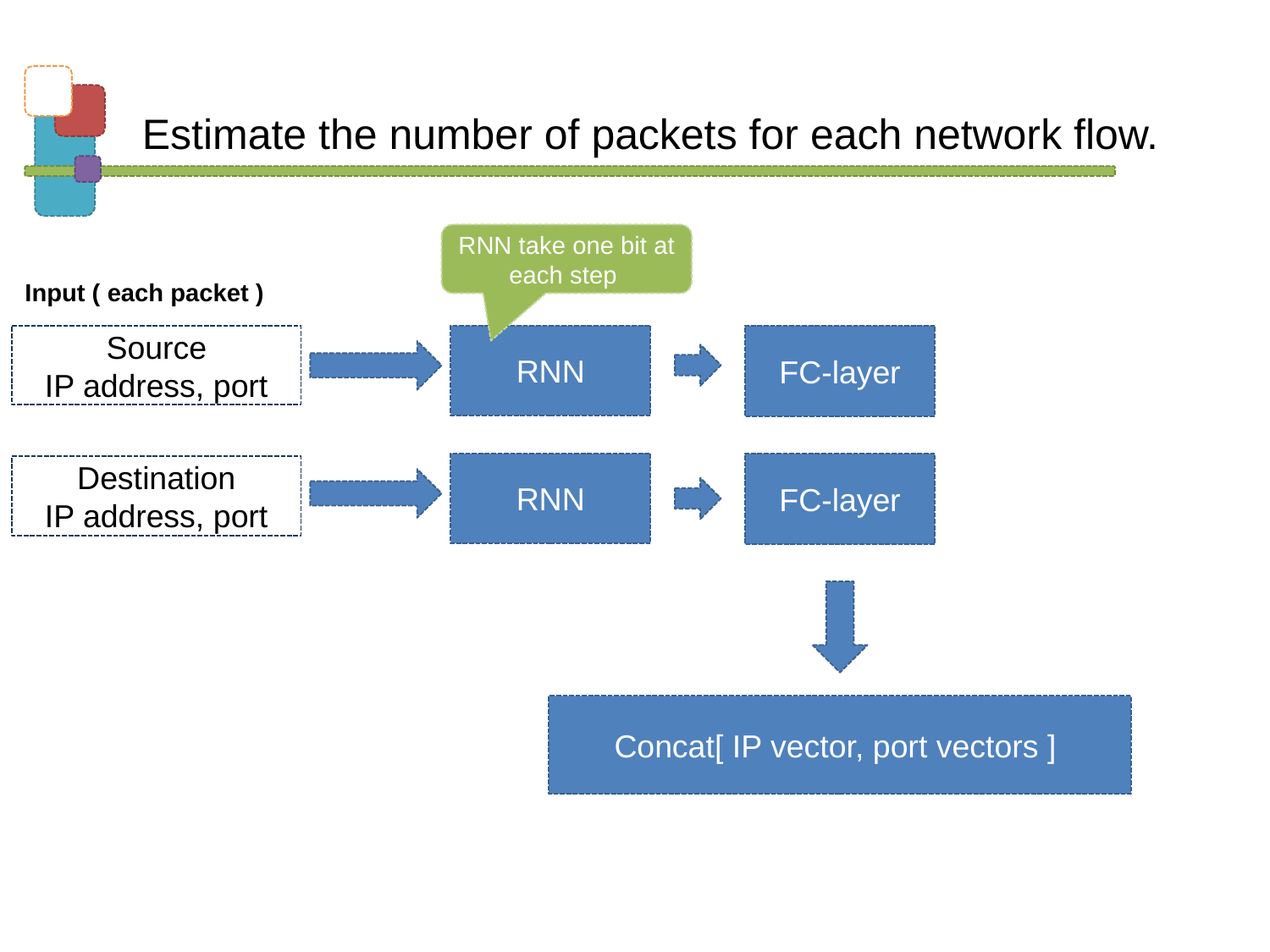

# Estimate the number of packets for each network flow.
RNN take one bit at each step
Input ( each packet )
Source
IP address, port
RNN
FC-layer

RNN
FC-layer
Destination
IP address, port

Concat[ IP vector, port vectors ]